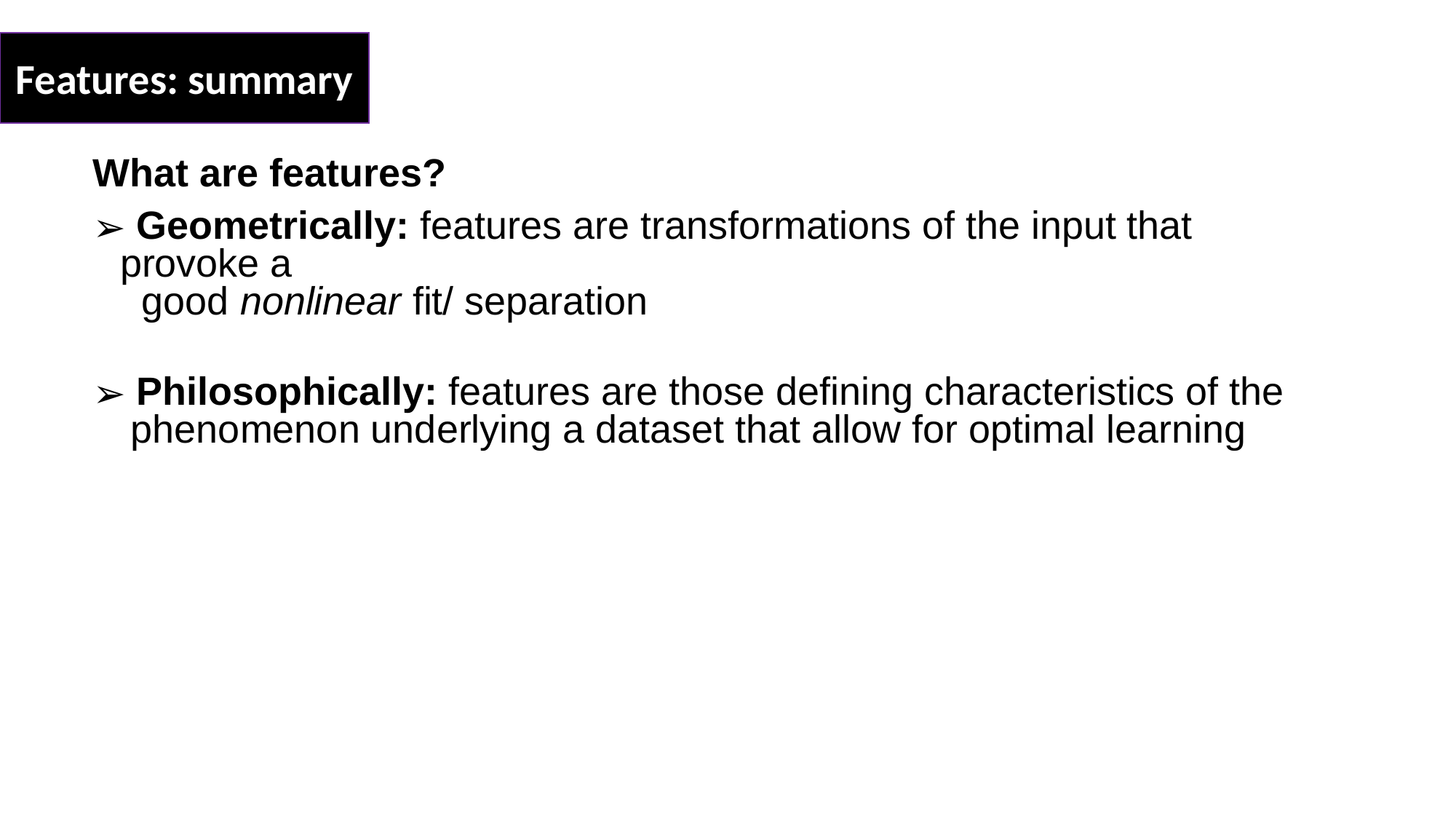

Features: summary
What are features?
 Geometrically: features are transformations of the input that provoke a
  good nonlinear fit/ separation
 Philosophically: features are those defining characteristics of the
 phenomenon underlying a dataset that allow for optimal learning

How do we design good features?
By hand: translate understanding of a phenomenon into a set of geometric transformations of the input – often requires expertise
Requires strong knowledge to produce reasonable results
Learn from data: use bases (e.g., neural networks) to determine directly from the data
Requires large datasets to produce reasonable results (more on this in part II of talk!)